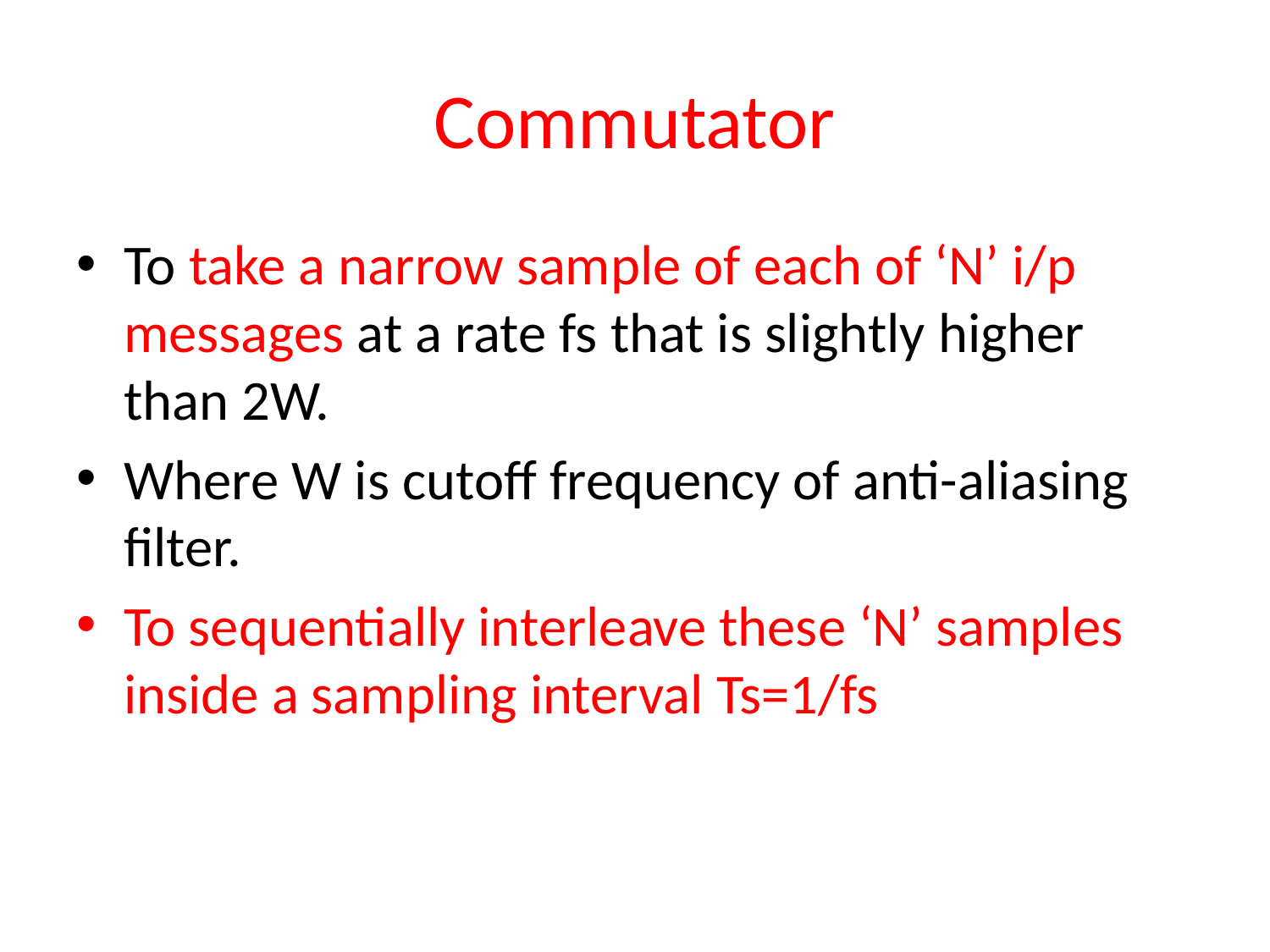

# Commutator
To take a narrow sample of each of ‘N’ i/p messages at a rate fs that is slightly higher than 2W.
Where W is cutoff frequency of anti-aliasing filter.
To sequentially interleave these ‘N’ samples inside a sampling interval Ts=1/fs